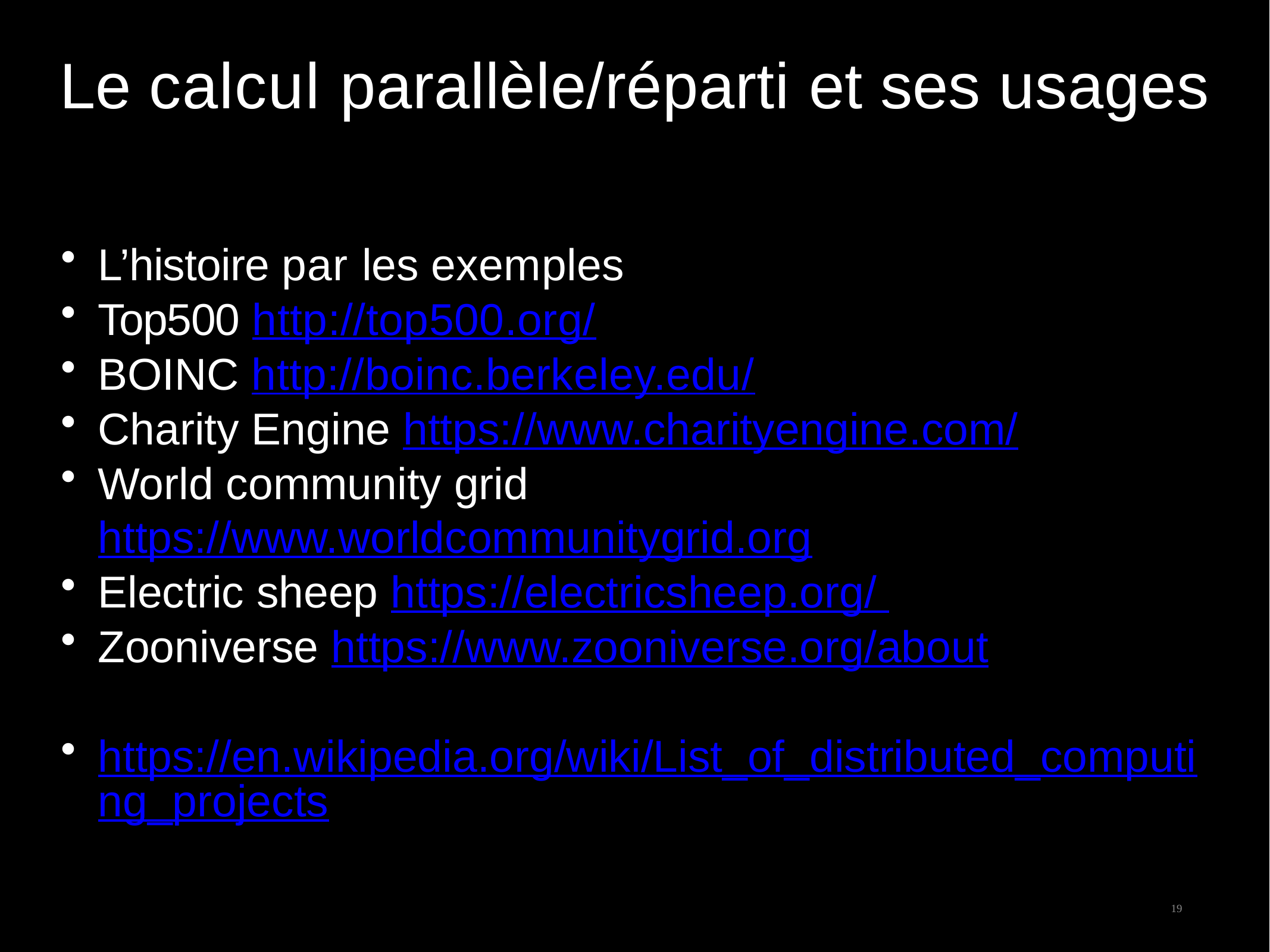

19
# Le calcul parallèle/réparti et ses usages
L’histoire par les exemples
Top500 http://top500.org/
BOINC http://boinc.berkeley.edu/
Charity Engine https://www.charityengine.com/
World community grid https://www.worldcommunitygrid.org
Electric sheep https://electricsheep.org/
Zooniverse https://www.zooniverse.org/about

https://en.wikipedia.org/wiki/List_of_distributed_computing_projects